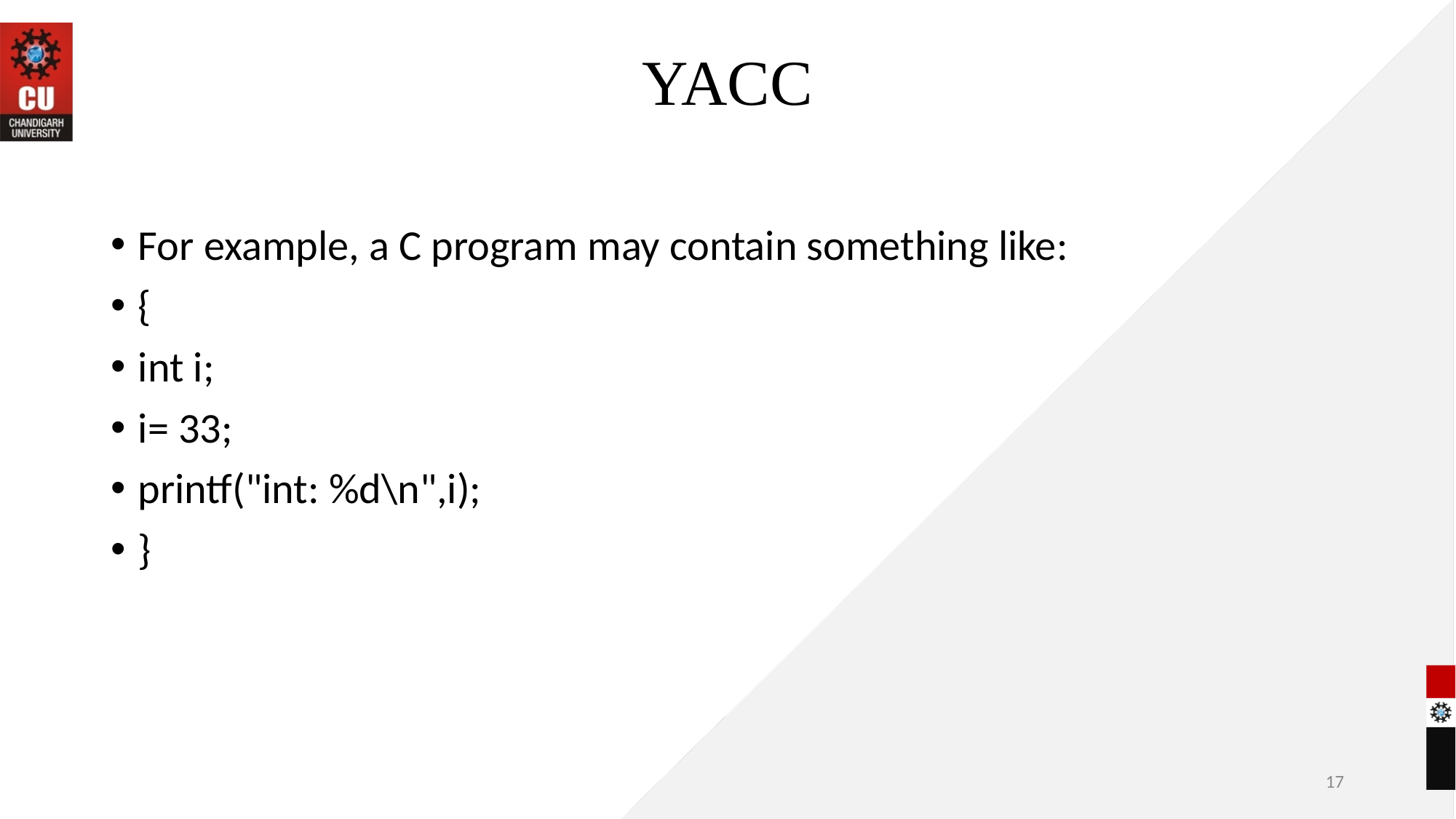

# YACC
For example, a C program may contain something like:
{
int i;
i= 33;
printf("int: %d\n",i);
}
17